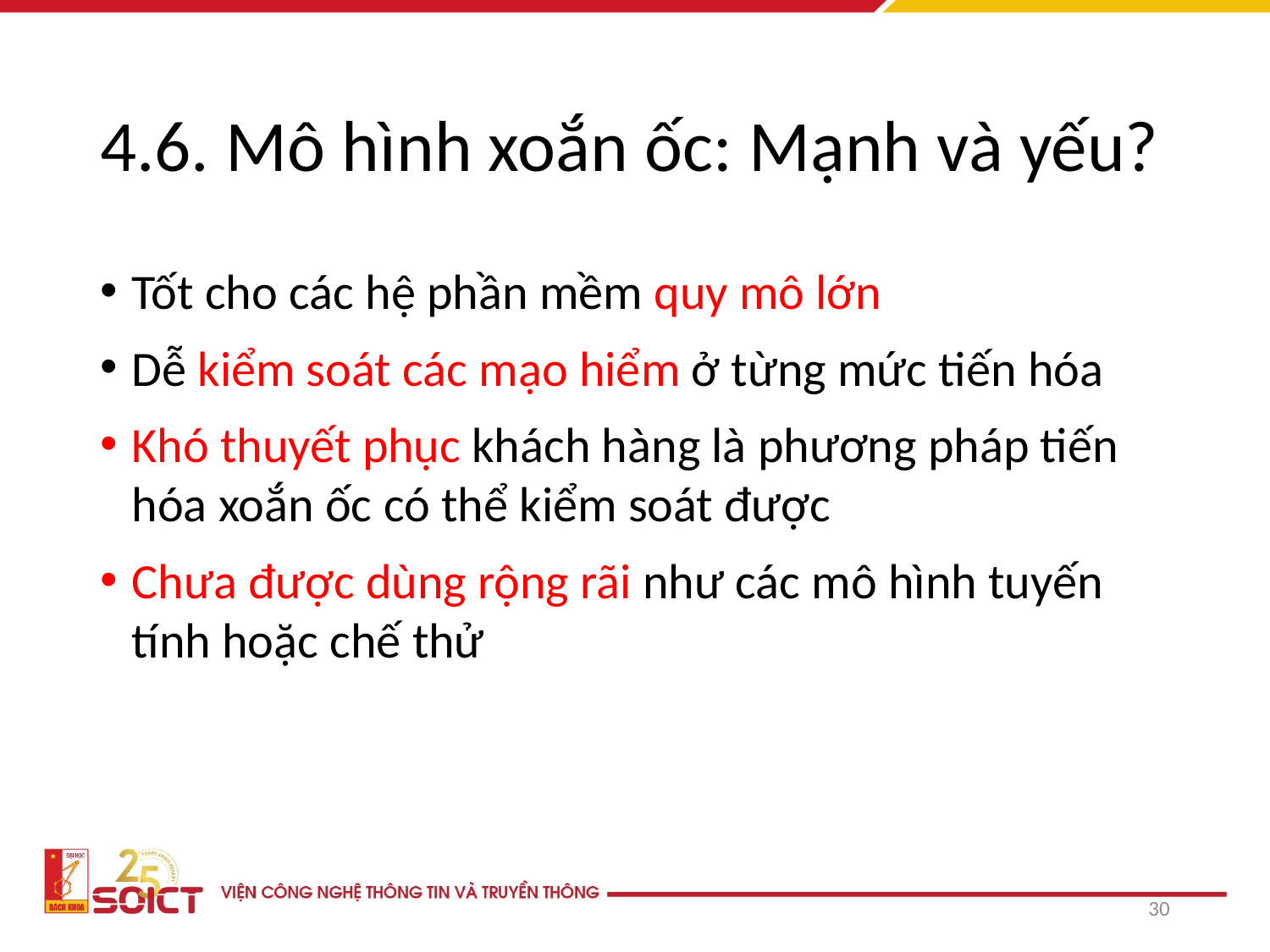

# 4.6. Mô hình xoắn ốc: Mạnh và yếu?
Tốt cho các hệ phần mềm quy mô lớn
Dễ kiểm soát các mạo hiểm ở từng mức tiến hóa
Khó thuyết phục khách hàng là phương pháp tiến hóa xoắn ốc có thể kiểm soát được
Chưa được dùng rộng rãi như các mô hình tuyến tính hoặc chế thử
30